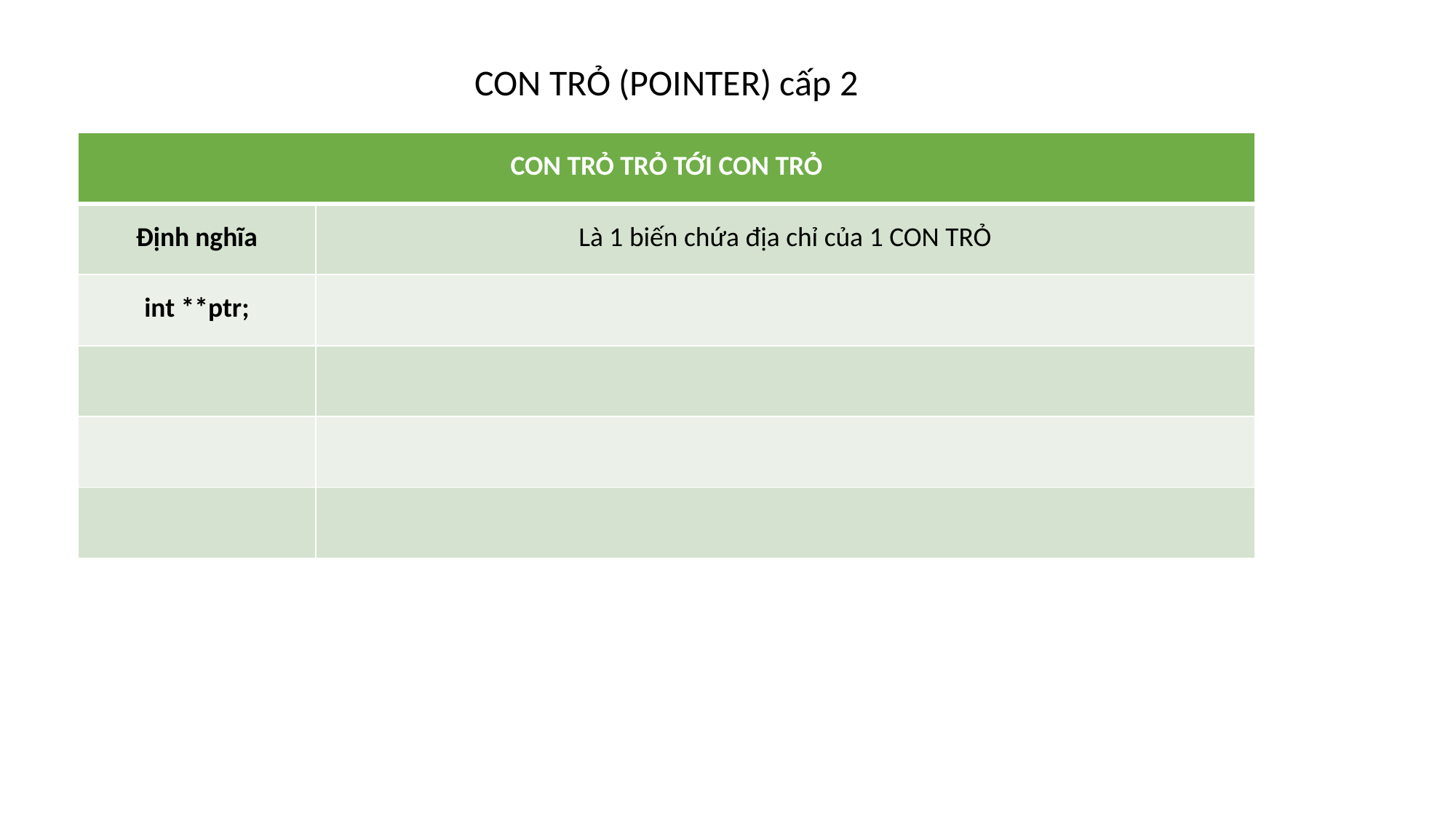

CON TRỎ (POINTER) cấp 2
| CON TRỎ TRỎ TỚI CON TRỎ |  |
| --- | --- |
| Định nghĩa | Là 1 biến chứa địa chỉ của 1 CON TRỎ |
| int \*\*ptr; |  |
|  |  |
|  |  |
|  |  |